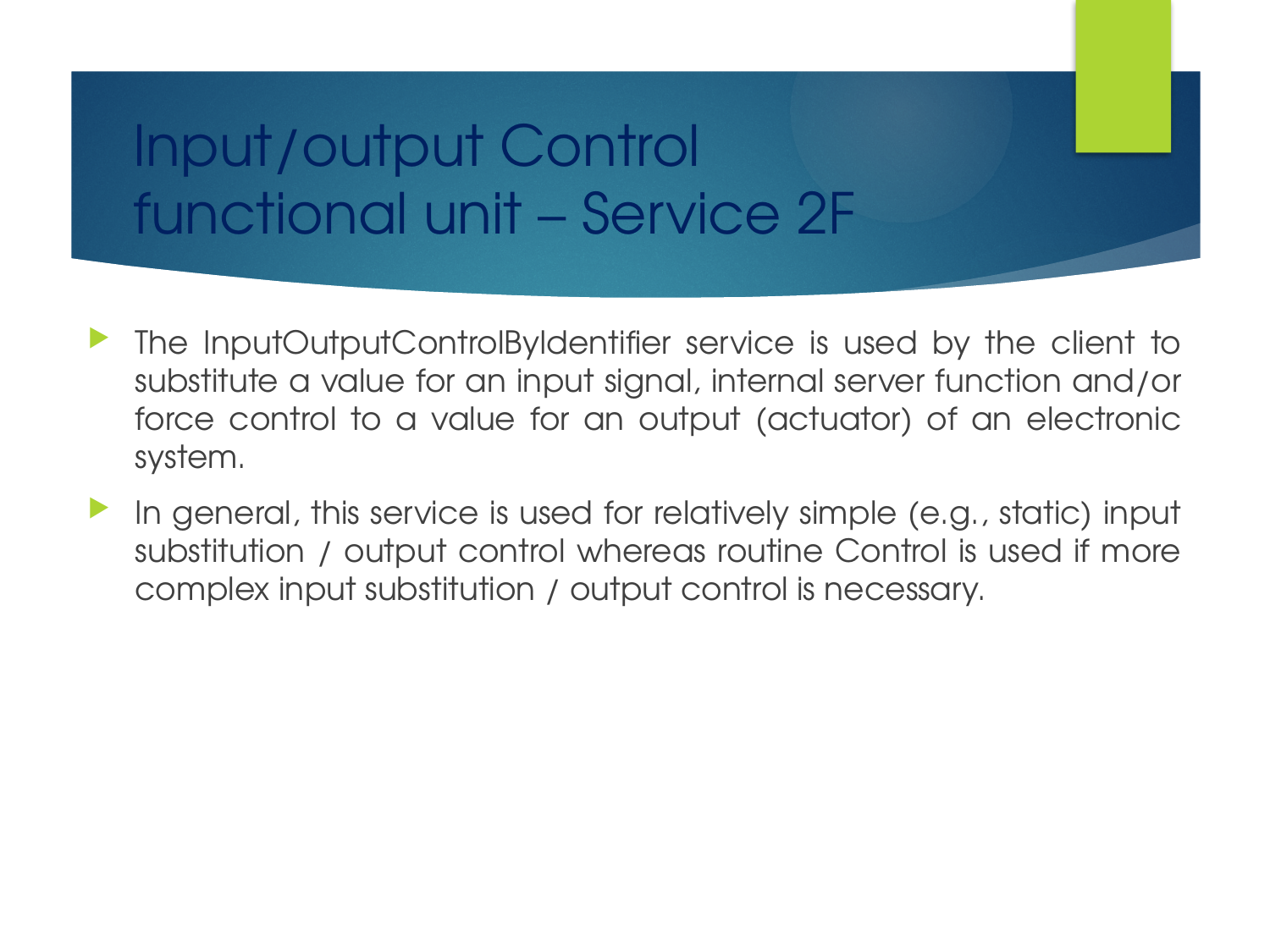

# Input/output Control functional unit – Service 2F
The InputOutputControlByIdentifier service is used by the client to substitute a value for an input signal, internal server function and/or force control to a value for an output (actuator) of an electronic system.
In general, this service is used for relatively simple (e.g., static) input substitution / output control whereas routine Control is used if more complex input substitution / output control is necessary.